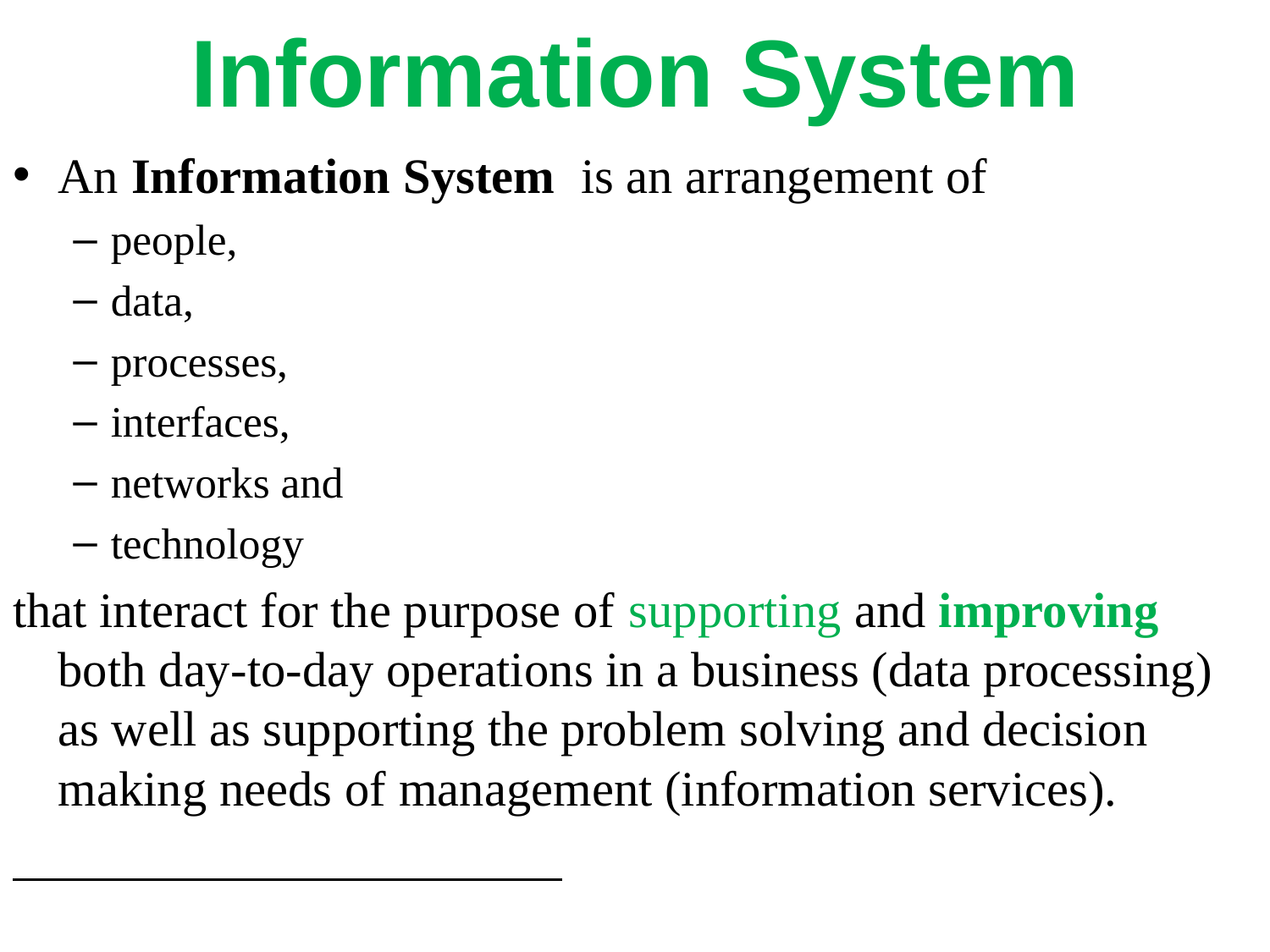

# Information System
An Information System  is an arrangement of
people,
data,
processes,
interfaces,
networks and
technology
that interact for the purpose of supporting and improving both day-to-day operations in a business (data processing) as well as supporting the problem solving and decision making needs of management (information services).